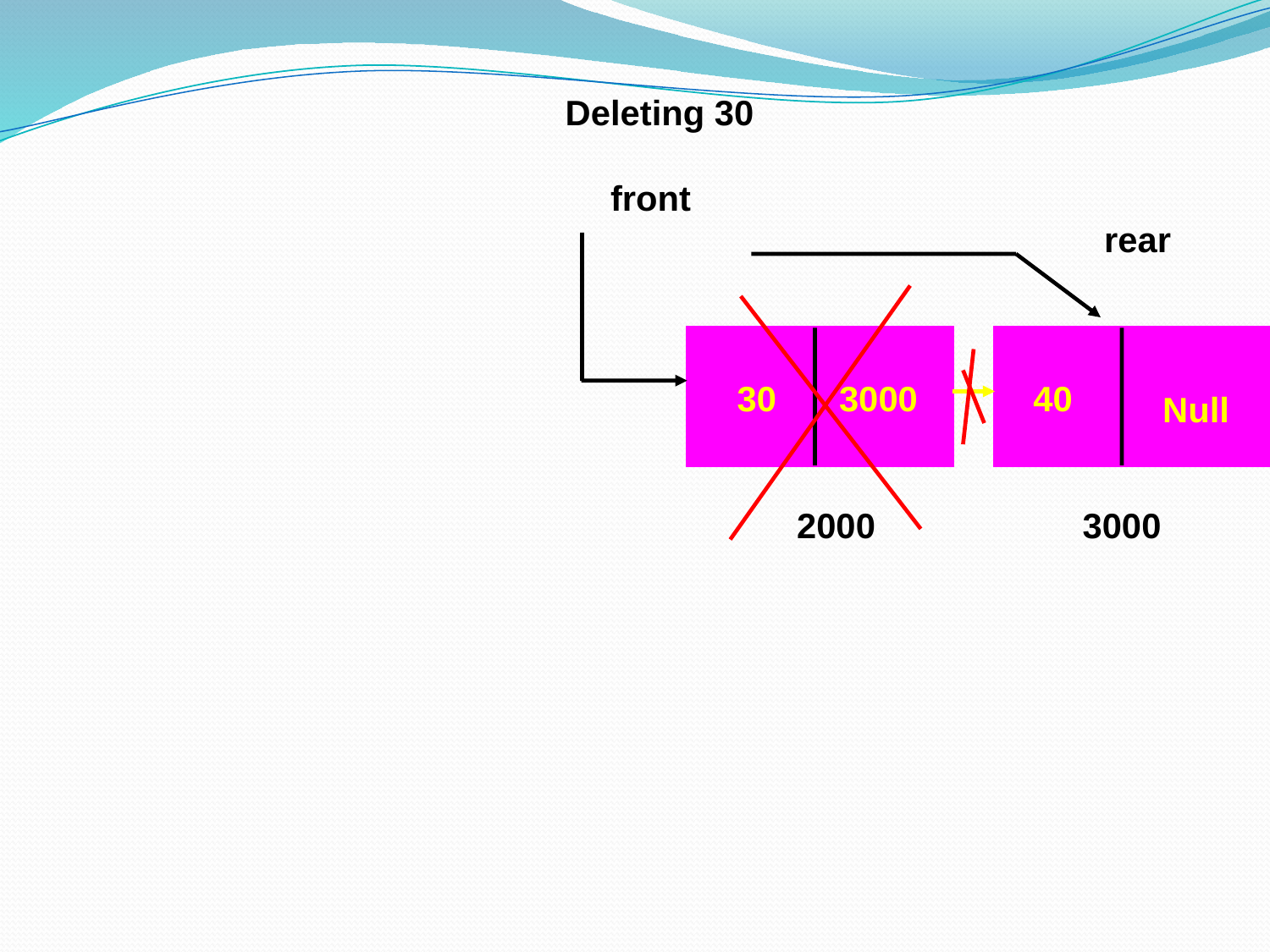

Deleting 30

front
rear

30
3000

40

Null

2000
3000